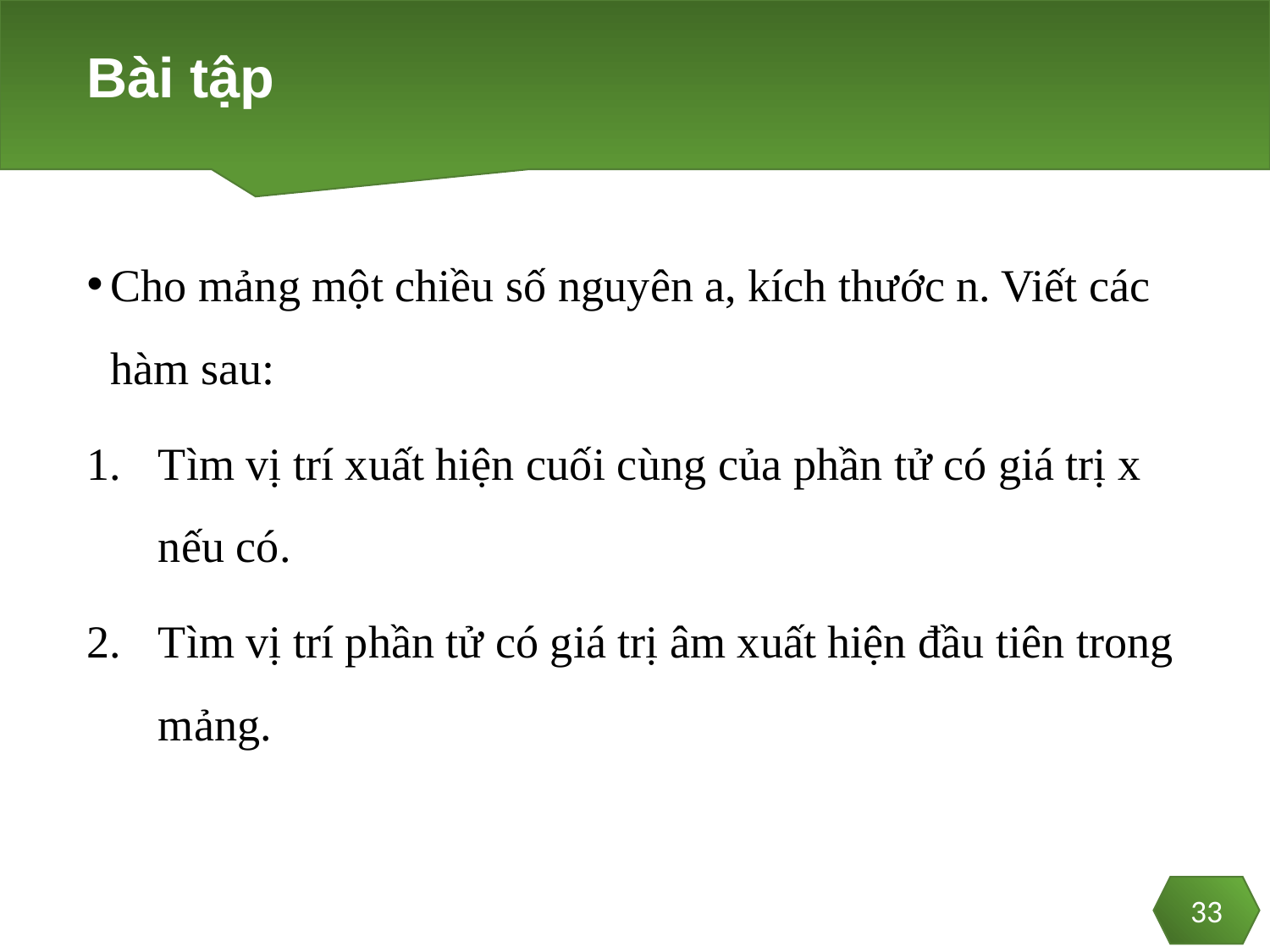

# Bài tập
Cho mảng một chiều số nguyên a, kích thước n. Viết các hàm sau:
Tìm vị trí xuất hiện cuối cùng của phần tử có giá trị x nếu có.
Tìm vị trí phần tử có giá trị âm xuất hiện đầu tiên trong mảng.